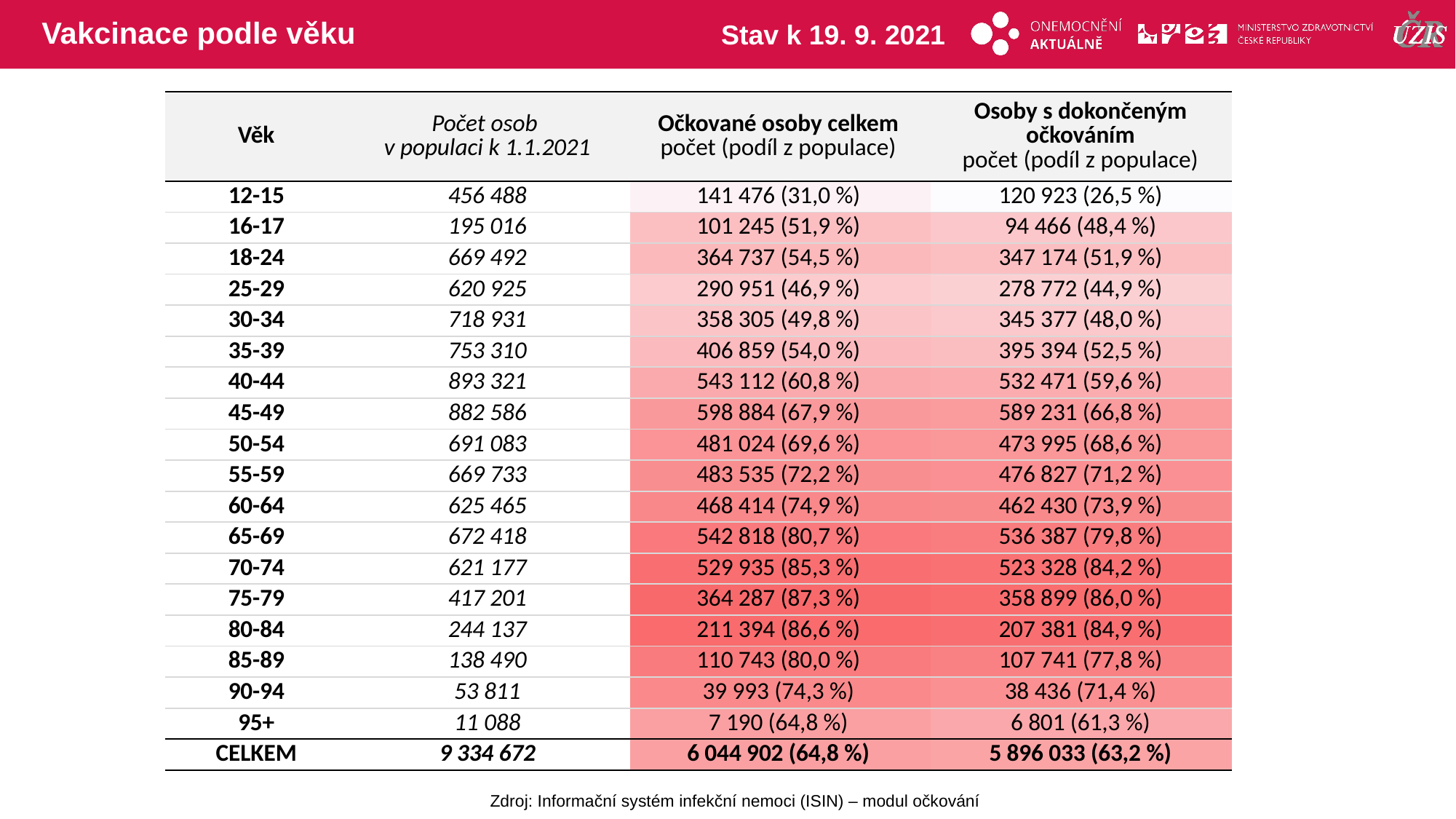

# Vakcinace podle věku
Stav k 19. 9. 2021
| Věk | Počet osob v populaci k 1.1.2021 | Očkované osoby celkem počet (podíl z populace) | Osoby s dokončeným očkováním počet (podíl z populace) |
| --- | --- | --- | --- |
| 12-15 | 456 488 | 141 476 (31,0 %) | 120 923 (26,5 %) |
| 16-17 | 195 016 | 101 245 (51,9 %) | 94 466 (48,4 %) |
| 18-24 | 669 492 | 364 737 (54,5 %) | 347 174 (51,9 %) |
| 25-29 | 620 925 | 290 951 (46,9 %) | 278 772 (44,9 %) |
| 30-34 | 718 931 | 358 305 (49,8 %) | 345 377 (48,0 %) |
| 35-39 | 753 310 | 406 859 (54,0 %) | 395 394 (52,5 %) |
| 40-44 | 893 321 | 543 112 (60,8 %) | 532 471 (59,6 %) |
| 45-49 | 882 586 | 598 884 (67,9 %) | 589 231 (66,8 %) |
| 50-54 | 691 083 | 481 024 (69,6 %) | 473 995 (68,6 %) |
| 55-59 | 669 733 | 483 535 (72,2 %) | 476 827 (71,2 %) |
| 60-64 | 625 465 | 468 414 (74,9 %) | 462 430 (73,9 %) |
| 65-69 | 672 418 | 542 818 (80,7 %) | 536 387 (79,8 %) |
| 70-74 | 621 177 | 529 935 (85,3 %) | 523 328 (84,2 %) |
| 75-79 | 417 201 | 364 287 (87,3 %) | 358 899 (86,0 %) |
| 80-84 | 244 137 | 211 394 (86,6 %) | 207 381 (84,9 %) |
| 85-89 | 138 490 | 110 743 (80,0 %) | 107 741 (77,8 %) |
| 90-94 | 53 811 | 39 993 (74,3 %) | 38 436 (71,4 %) |
| 95+ | 11 088 | 7 190 (64,8 %) | 6 801 (61,3 %) |
| CELKEM | 9 334 672 | 6 044 902 (64,8 %) | 5 896 033 (63,2 %) |
|  |  |
| --- | --- |
|  |  |
|  |  |
|  |  |
|  |  |
|  |  |
|  |  |
|  |  |
|  |  |
|  |  |
|  |  |
|  |  |
|  |  |
|  |  |
|  |  |
|  |  |
|  |  |
|  |  |
|  |  |
Zdroj: Informační systém infekční nemoci (ISIN) – modul očkování